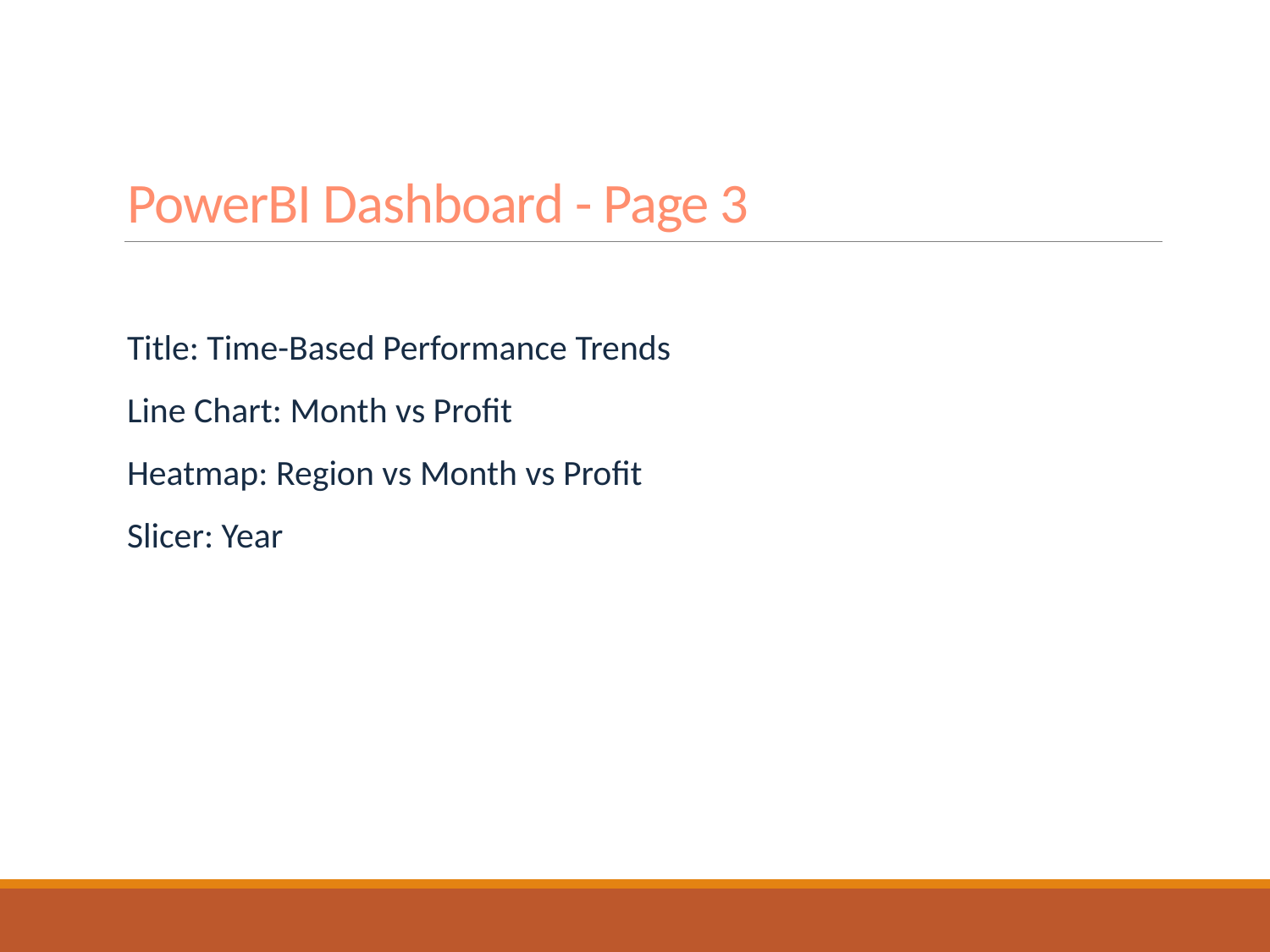

# PowerBI Dashboard - Page 3

Title: Time-Based Performance Trends
Line Chart: Month vs Profit
Heatmap: Region vs Month vs Profit
Slicer: Year